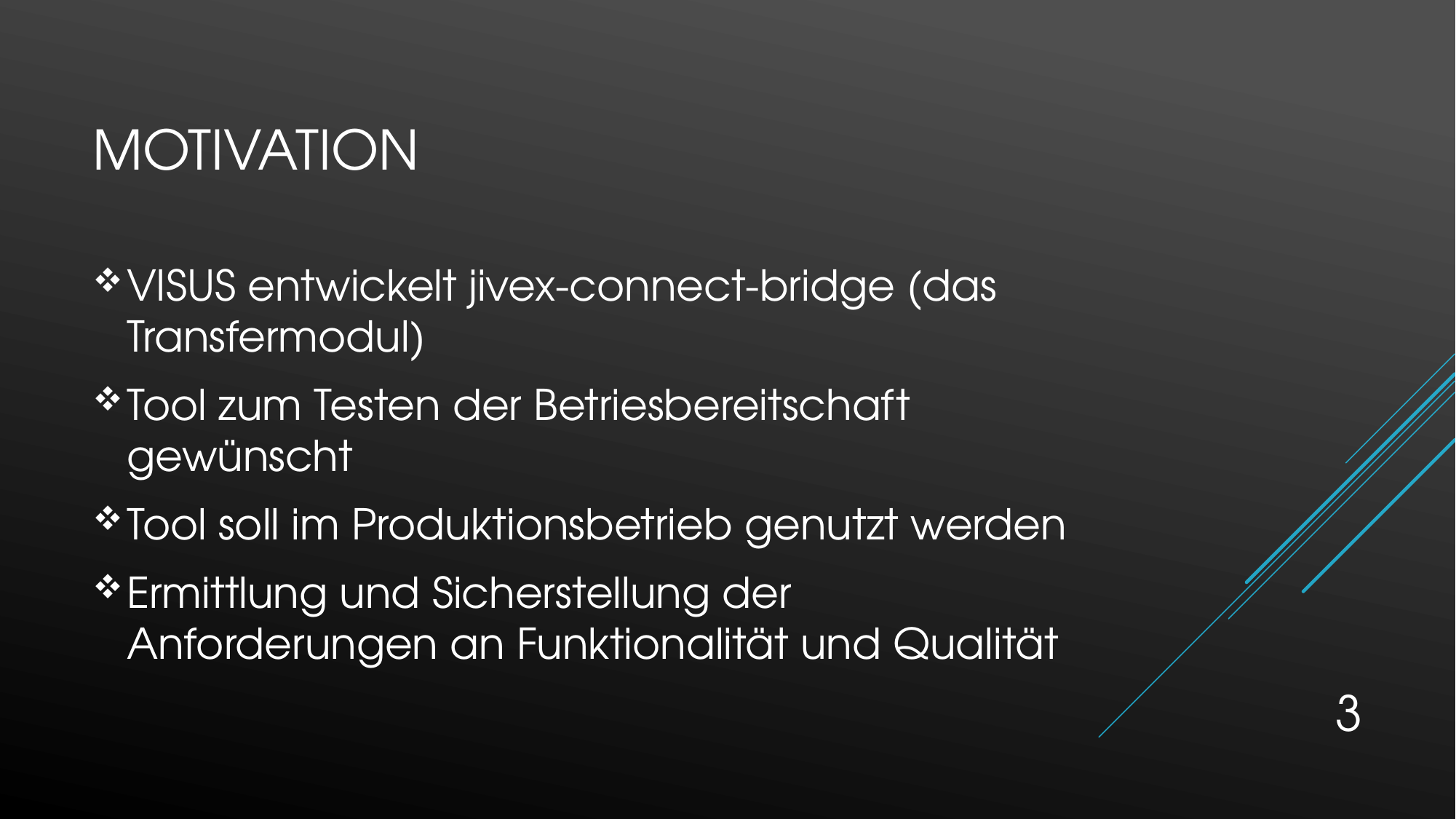

# Motivation
VISUS entwickelt jivex-connect-bridge (das Transfermodul)
Tool zum Testen der Betriesbereitschaft gewünscht
Tool soll im Produktionsbetrieb genutzt werden
Ermittlung und Sicherstellung der Anforderungen an Funktionalität und Qualität
3